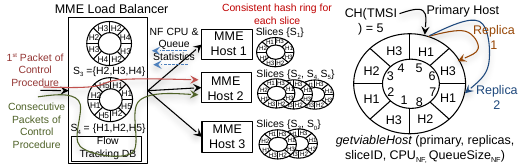

MME Load Balancer

Consistent hash ring for each slice
Primary Host
CH(TMSI) = 5

Replica 1

H3
H1
H3
H2

H1
H1
H2
H3
4
5
6
3
Replica 2
7
2
1
8
H3
H2

H4
H2

H3
H3
H2
H4
Slices {S1}
NF CPU & Queue Statistics
MME Host 1

H3
H1
H1
H2

H3
H1
H2
H3
1st Packet of Control Procedure
S3 ={H2,H3,H4}
Slices {S2, S4, S5}
MME Host 2

H3
H1
H1
H2

H3
H1
H2
H3
H3
H1
H1
H2

H3
H1
H2
H3
H1
H5

H1
H2

H1
H5
H2
H5
H3
H1
H1
H2

H3
H1
H2
H3

Consecutive Packets of Control Procedure

Slices {S3, S0}
MME Host 3

S4 = {H1,H2,H5}
H3
H1
H1
H2

H3
H1
H2
H3
H3
H1
H1
H2

H3
H1
H2
H3
getviableHost (primary, replicas, sliceID, CPUNF, QueueSizeNF)
Flow Tracking DB